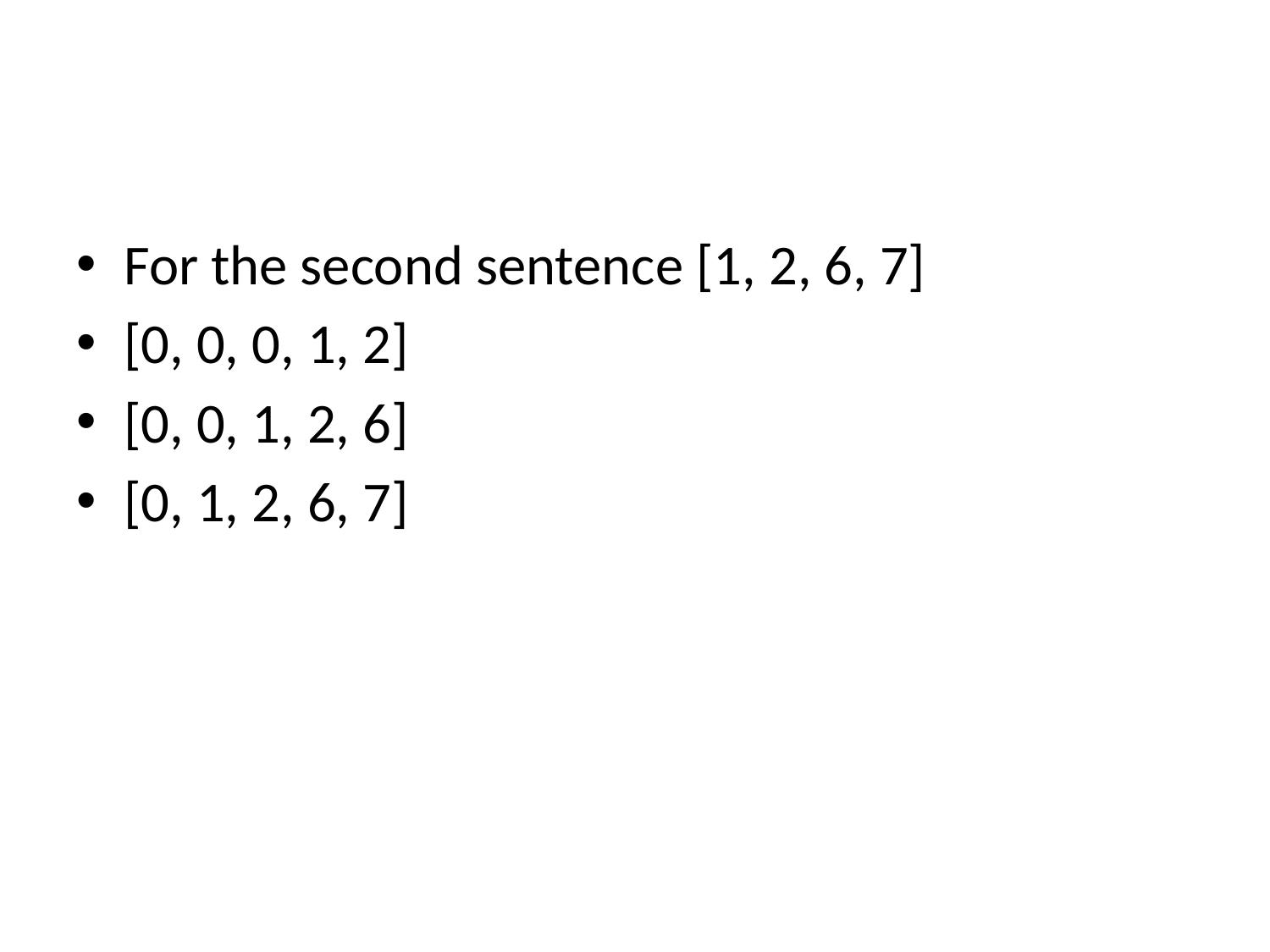

#
For the second sentence [1, 2, 6, 7]
[0, 0, 0, 1, 2]
[0, 0, 1, 2, 6]
[0, 1, 2, 6, 7]